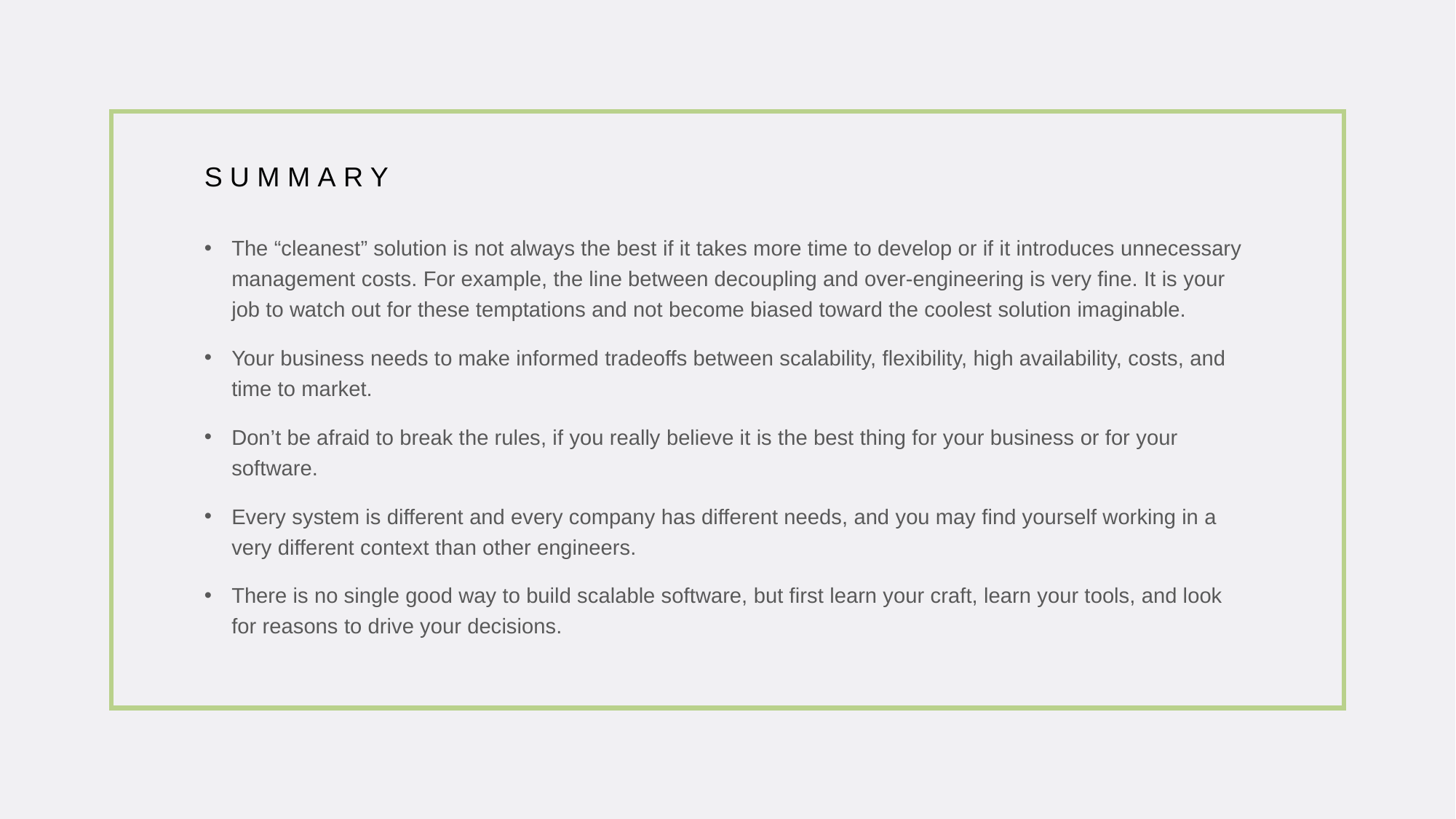

# Summary
The “cleanest” solution is not always the best if it takes more time to develop or if it introduces unnecessary management costs. For example, the line between decoupling and over-engineering is very fine. It is your job to watch out for these temptations and not become biased toward the coolest solution imaginable.
Your business needs to make informed tradeoffs between scalability, flexibility, high availability, costs, and time to market.
Don’t be afraid to break the rules, if you really believe it is the best thing for your business or for your software.
Every system is different and every company has different needs, and you may find yourself working in a very different context than other engineers.
There is no single good way to build scalable software, but first learn your craft, learn your tools, and look for reasons to drive your decisions.